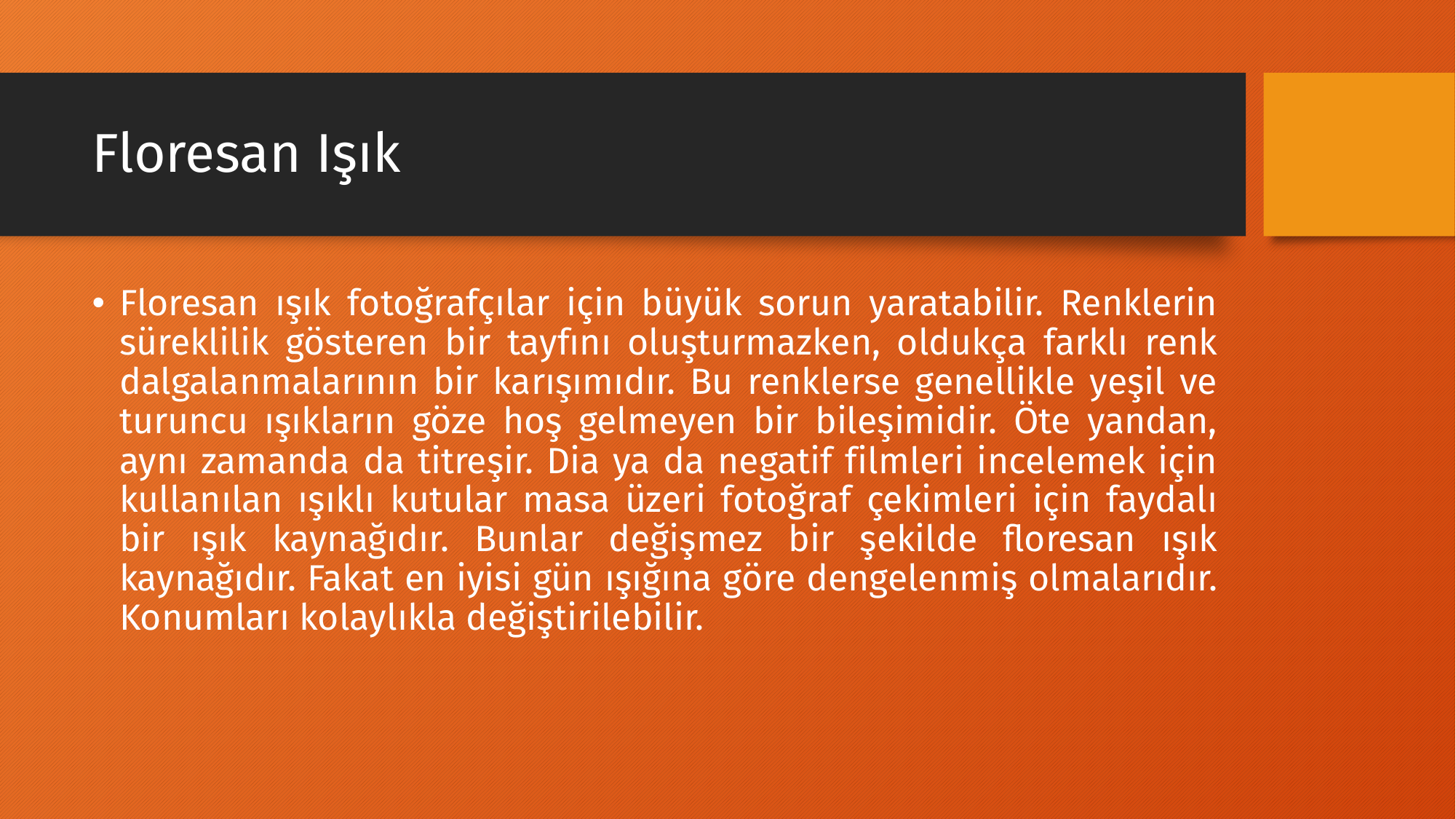

# Floresan Işık
Floresan ışık fotoğrafçılar için büyük sorun yaratabilir. Renklerin süreklilik gösteren bir tayfını oluşturmazken, oldukça farklı renk dalgalanmalarının bir karışımıdır. Bu renklerse genellikle yeşil ve turuncu ışıkların göze hoş gelmeyen bir bileşimidir. Öte yandan, aynı zamanda da titreşir. Dia ya da negatif filmleri incelemek için kullanılan ışıklı kutular masa üzeri fotoğraf çekimleri için faydalı bir ışık kaynağıdır. Bunlar değişmez bir şekilde floresan ışık kaynağıdır. Fakat en iyisi gün ışığına göre dengelenmiş olmalarıdır. Konumları kolaylıkla değiştirilebilir.